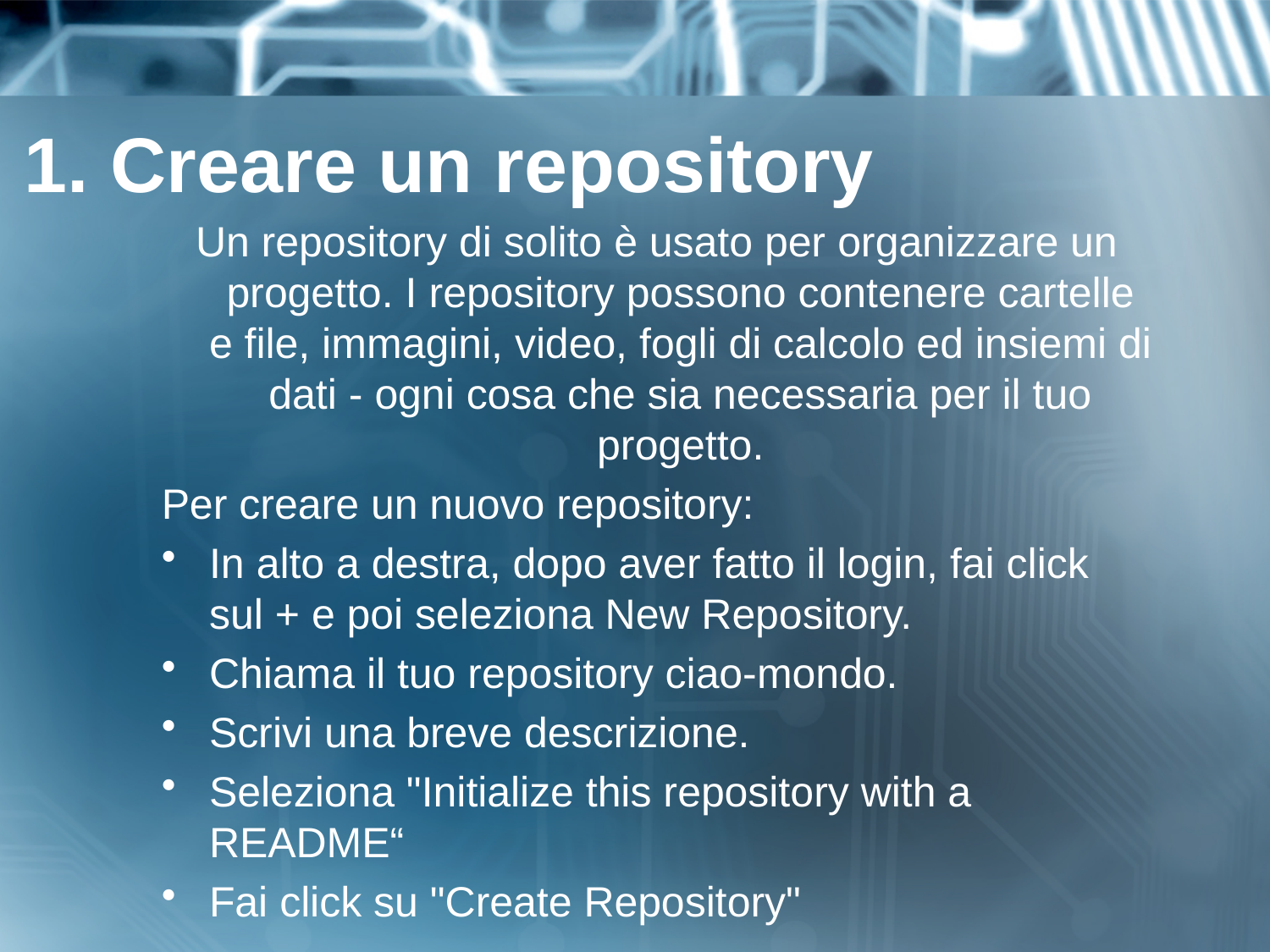

# 1. Creare un repository
Un repository di solito è usato per organizzare un progetto. I repository possono contenere cartelle e file, immagini, video, fogli di calcolo ed insiemi di dati - ogni cosa che sia necessaria per il tuo progetto.
Per creare un nuovo repository:
In alto a destra, dopo aver fatto il login, fai click sul + e poi seleziona New Repository.
Chiama il tuo repository ciao-mondo.
Scrivi una breve descrizione.
Seleziona "Initialize this repository with a README“
Fai click su "Create Repository"